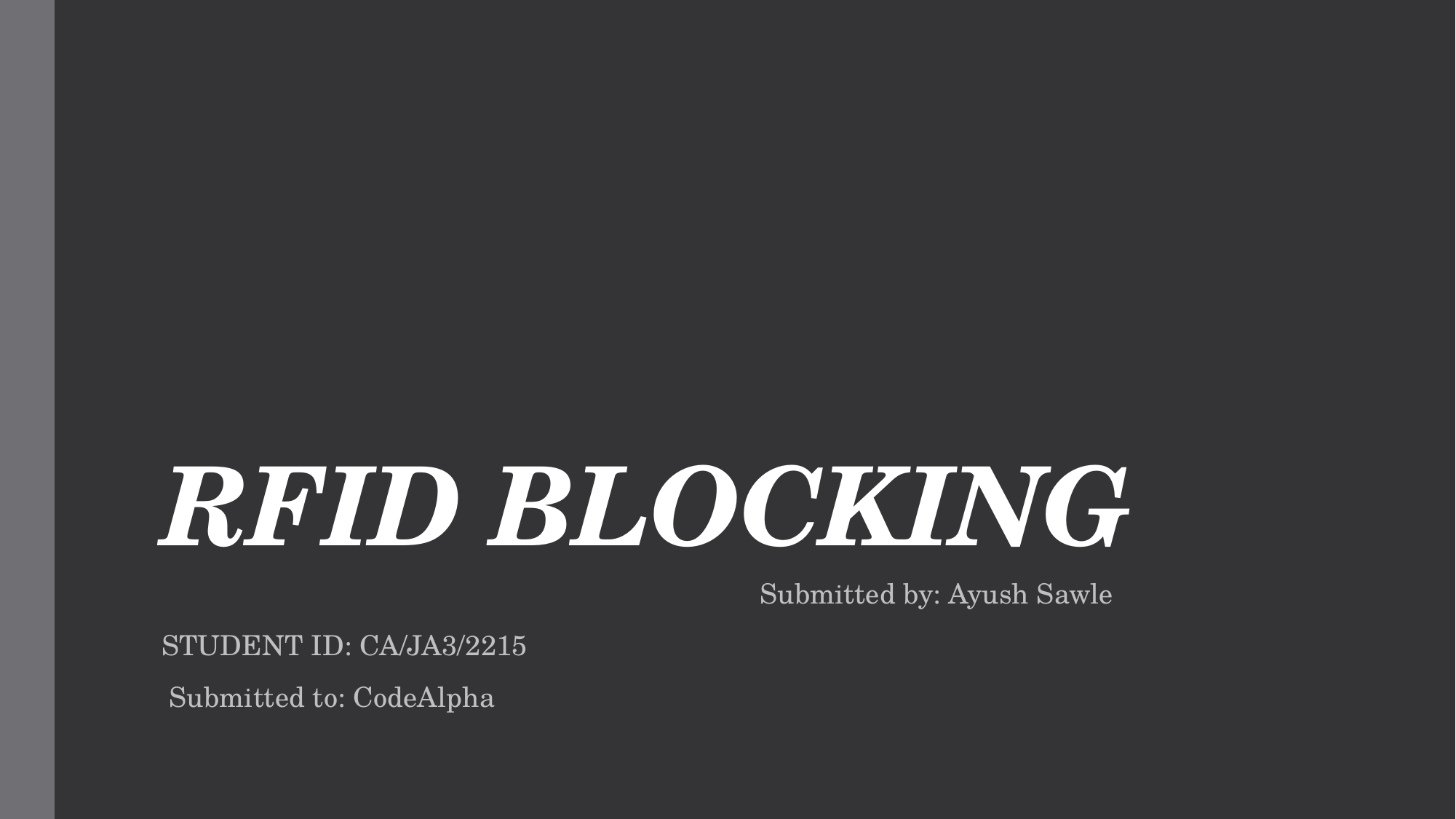

# RFID BLOCKING
   																												                                                                 Submitted by: Ayush Sawle
STUDENT ID: CA/JA3/2215
 Submitted to: CodeAlpha